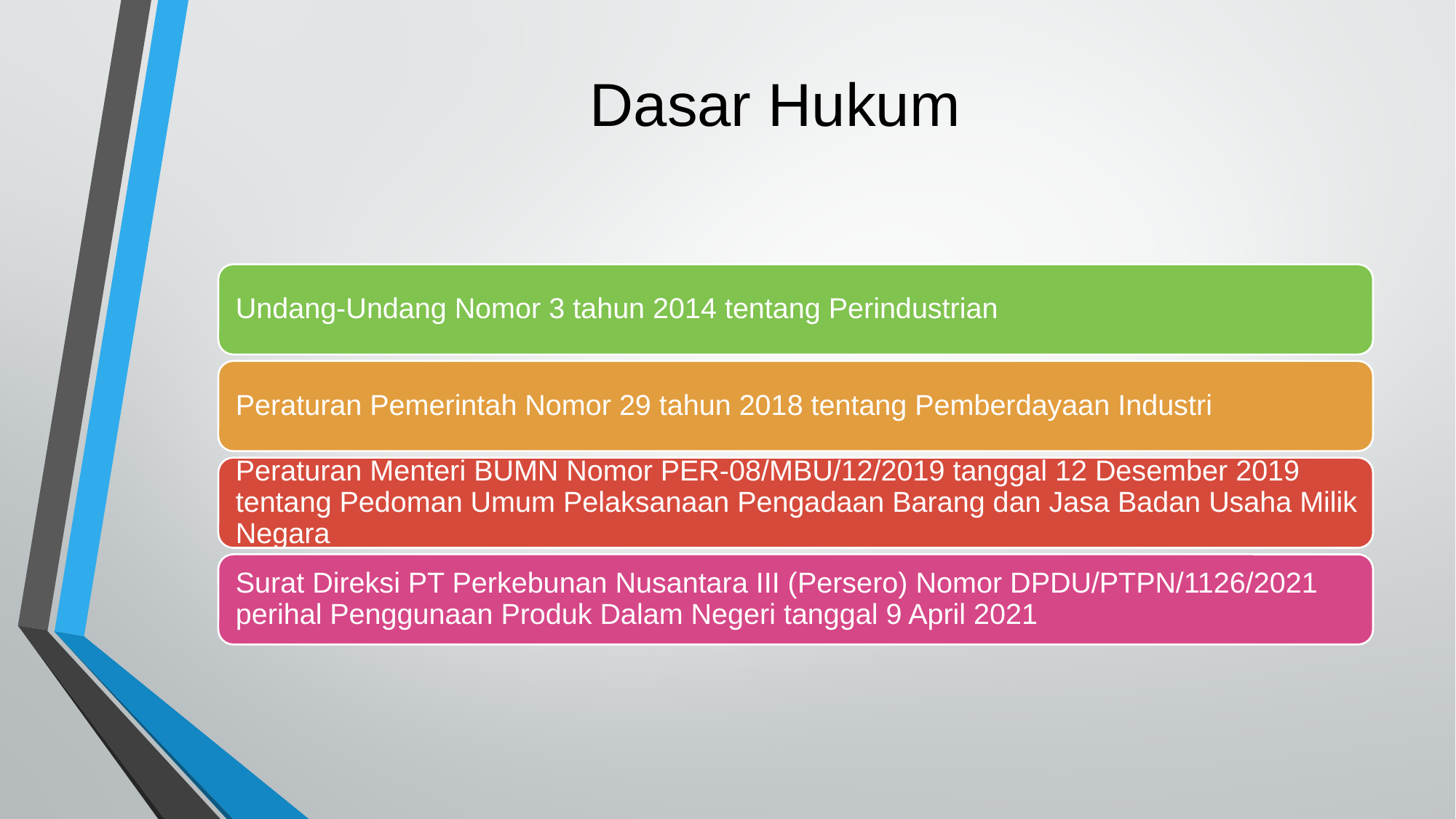

# Dasar Hukum
Undang-Undang Nomor 3 tahun 2014 tentang Perindustrian
Peraturan Pemerintah Nomor 29 tahun 2018 tentang Pemberdayaan Industri
Peraturan Menteri BUMN Nomor PER-08/MBU/12/2019 tanggal 12 Desember 2019 tentang Pedoman Umum Pelaksanaan Pengadaan Barang dan Jasa Badan Usaha Milik Negara
Surat Direksi PT Perkebunan Nusantara III (Persero) Nomor DPDU/PTPN/1126/2021 perihal Penggunaan Produk Dalam Negeri tanggal 9 April 2021